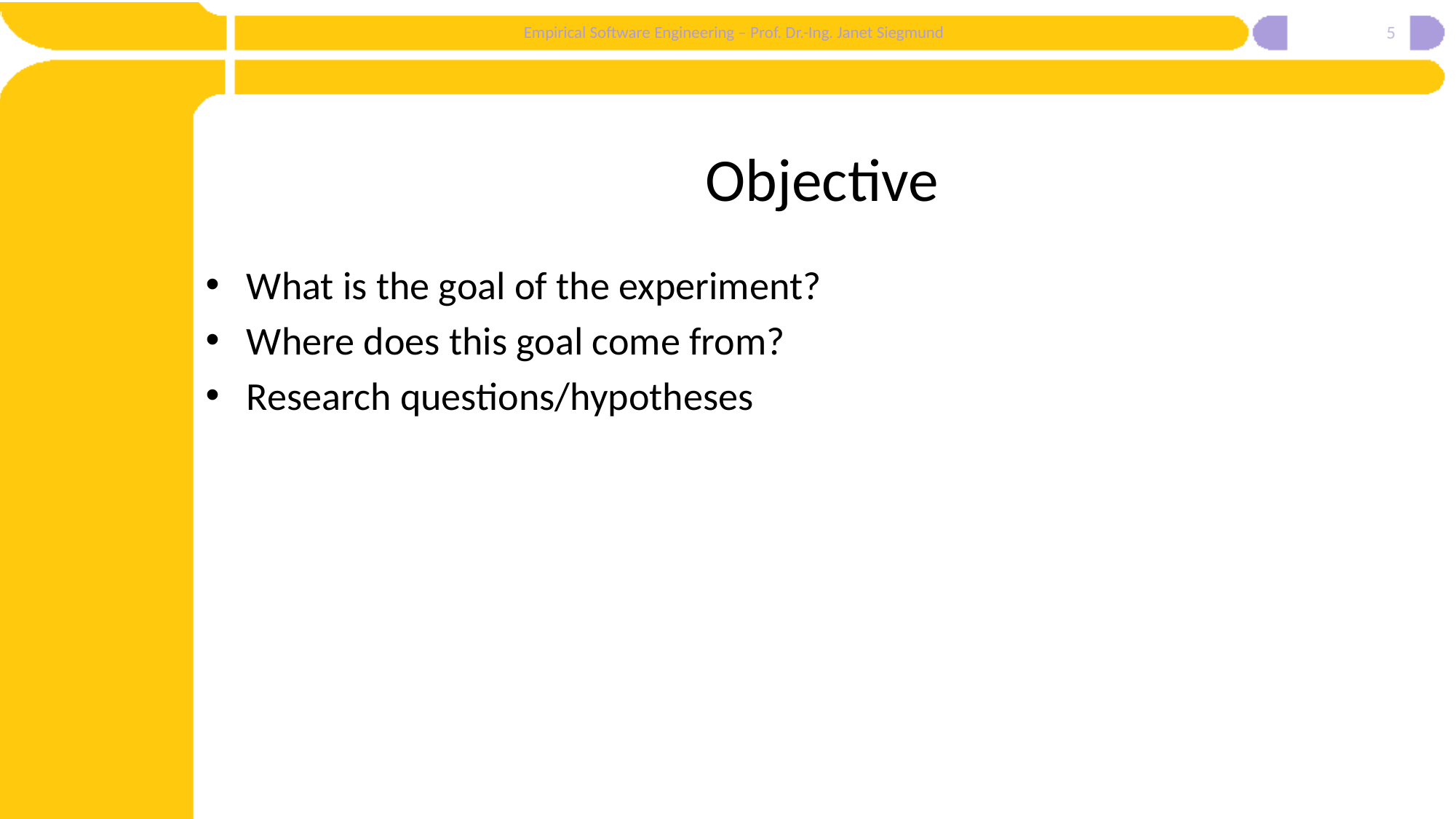

5
# Objective
What is the goal of the experiment?
Where does this goal come from?
Research questions/hypotheses